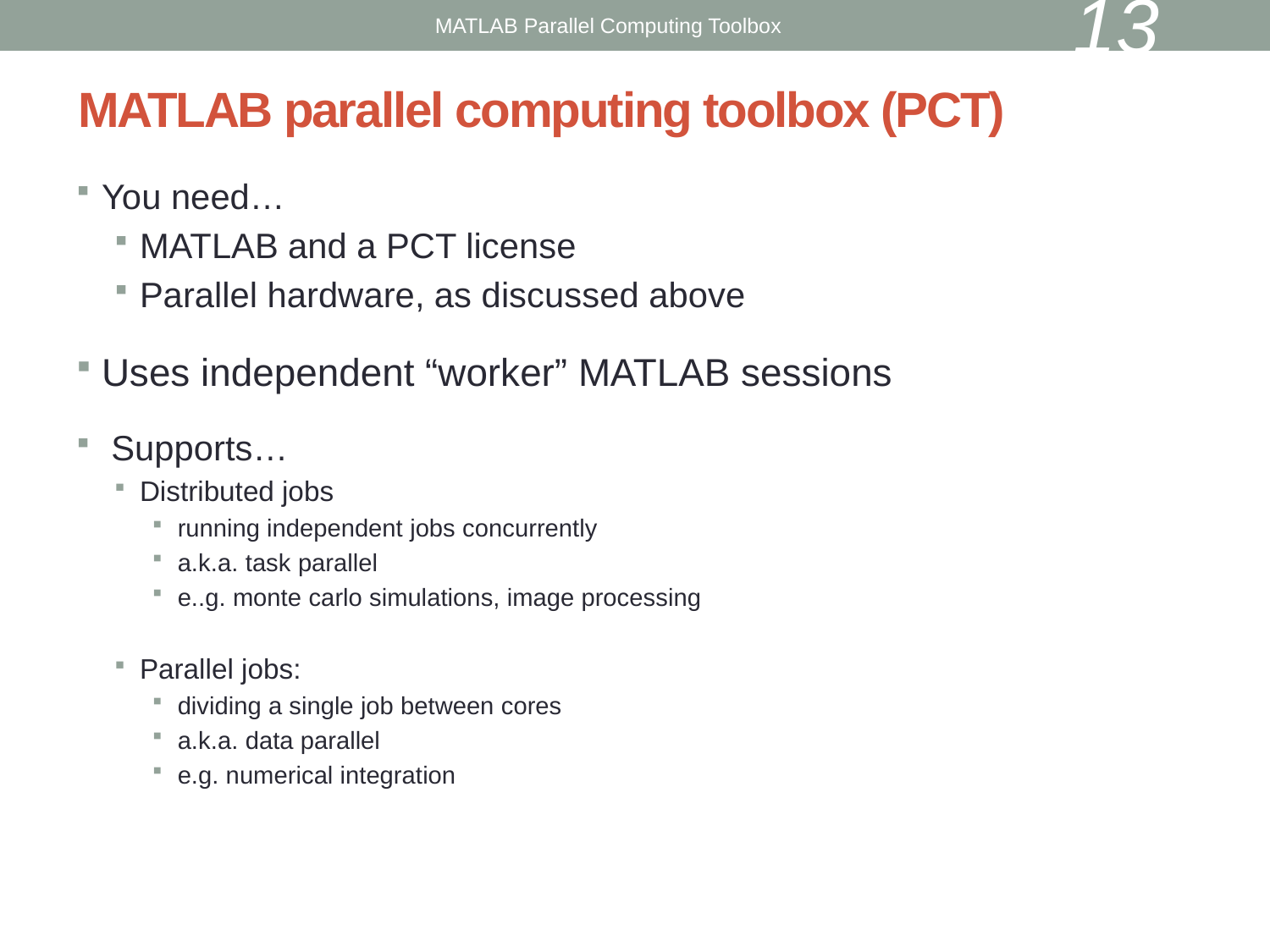

13
MATLAB Parallel Computing Toolbox
# MATLAB parallel computing toolbox (PCT)
You need…
MATLAB and a PCT license
Parallel hardware, as discussed above

Uses independent “worker” MATLAB sessions

 Supports…
Distributed jobs
running independent jobs concurrently
a.k.a. task parallel
e..g. monte carlo simulations, image processing

Parallel jobs:
dividing a single job between cores
a.k.a. data parallel
e.g. numerical integration